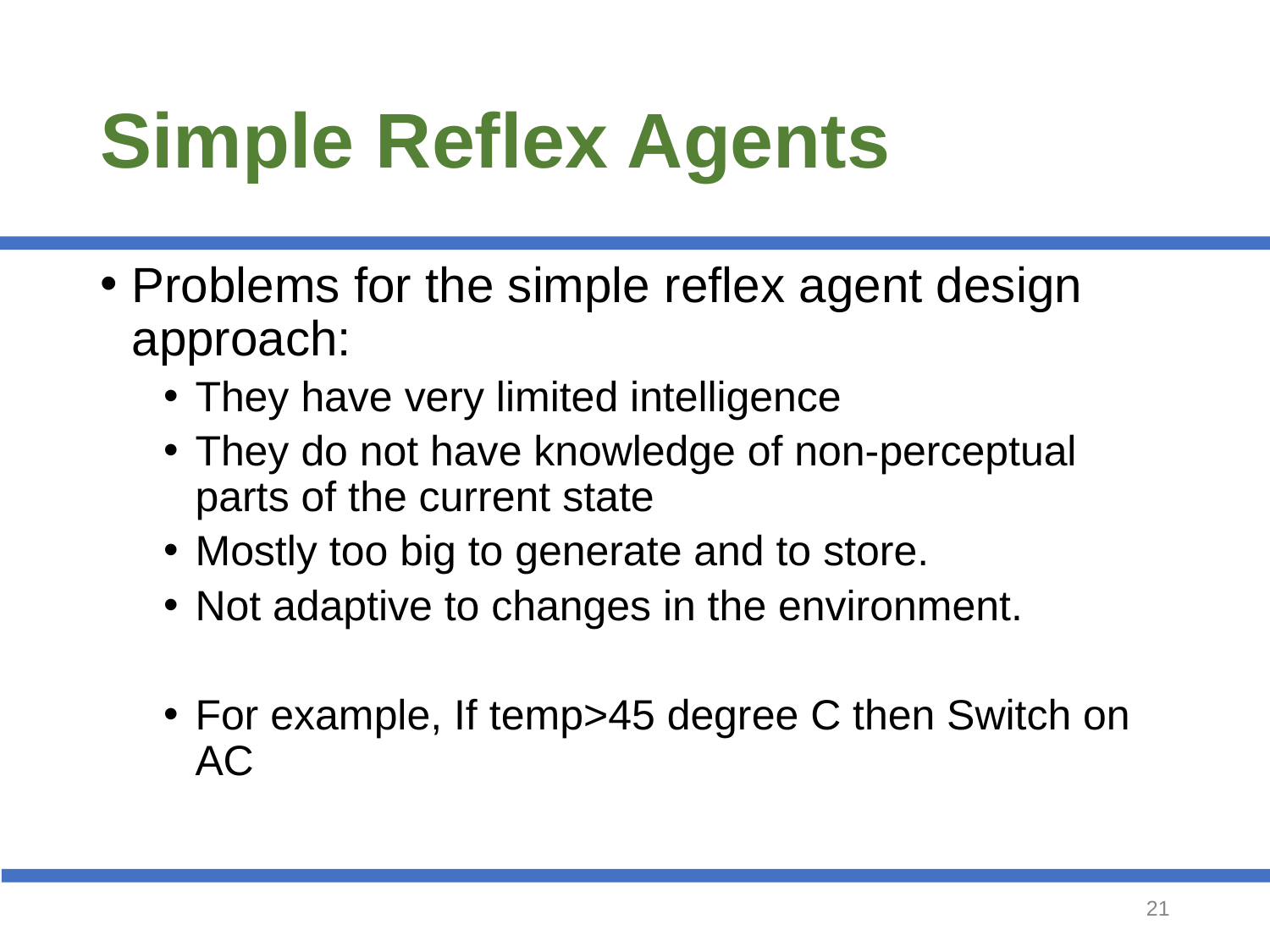

# Simple Reflex Agents
Problems for the simple reflex agent design approach:
They have very limited intelligence
They do not have knowledge of non-perceptual parts of the current state
Mostly too big to generate and to store.
Not adaptive to changes in the environment.

For example, If temp>45 degree C then Switch on AC

21